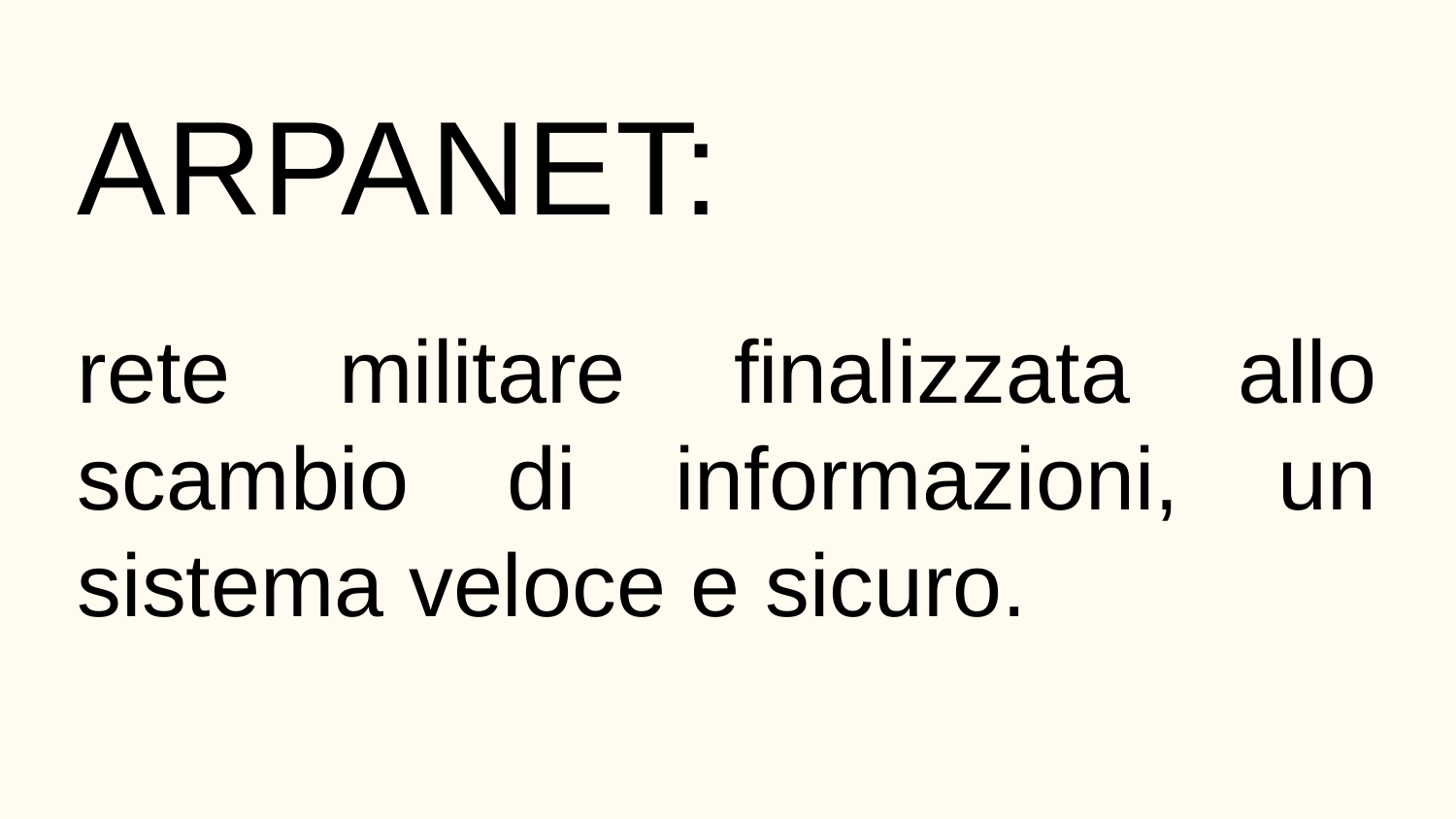

ARPANET:

rete militare finalizzata allo scambio di informazioni, un sistema veloce e sicuro.